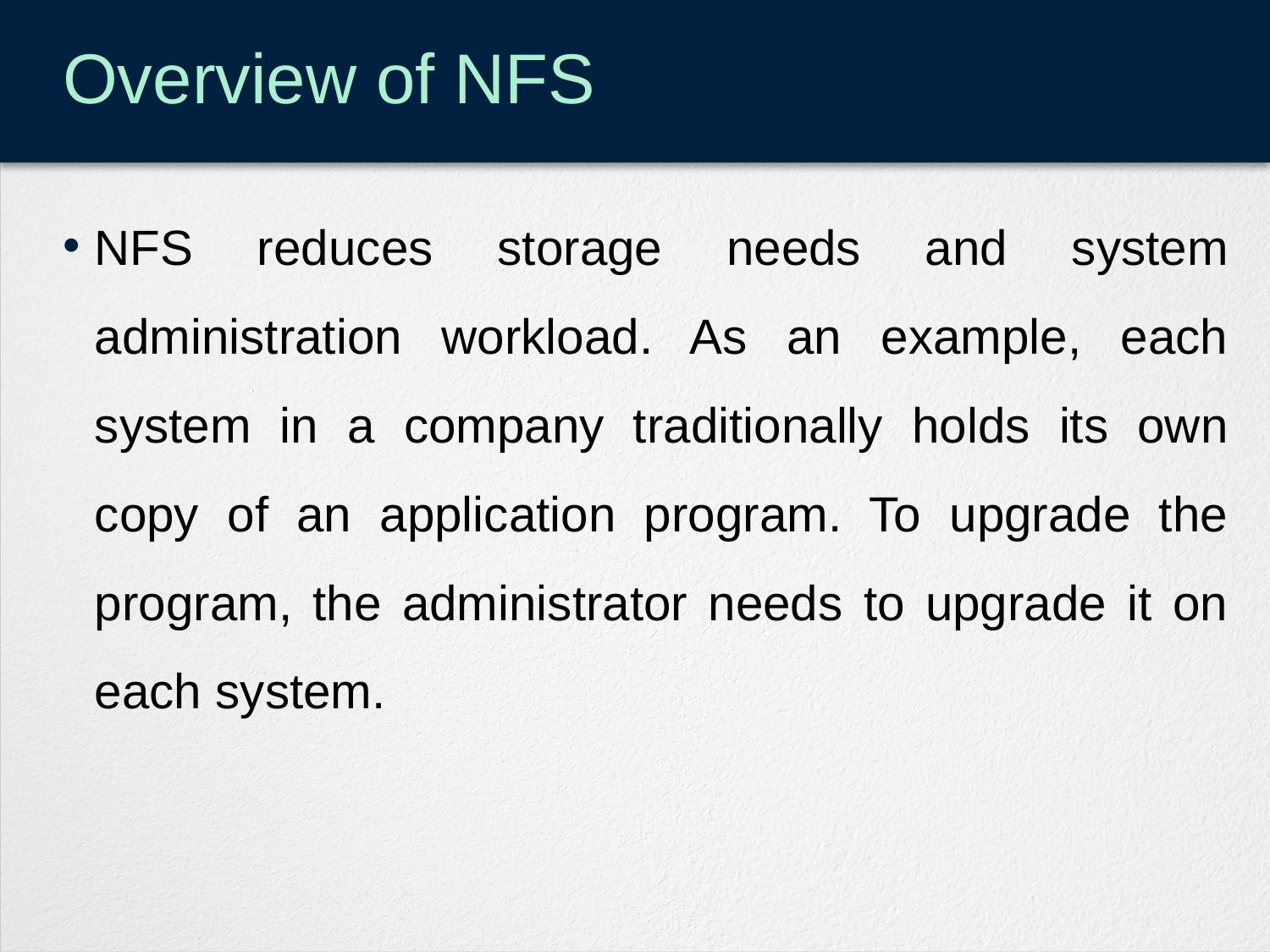

# Overview of NFS
NFS reduces storage needs and system administration workload. As an example, each system in a company traditionally holds its own copy of an application program. To upgrade the program, the administrator needs to upgrade it on each system.